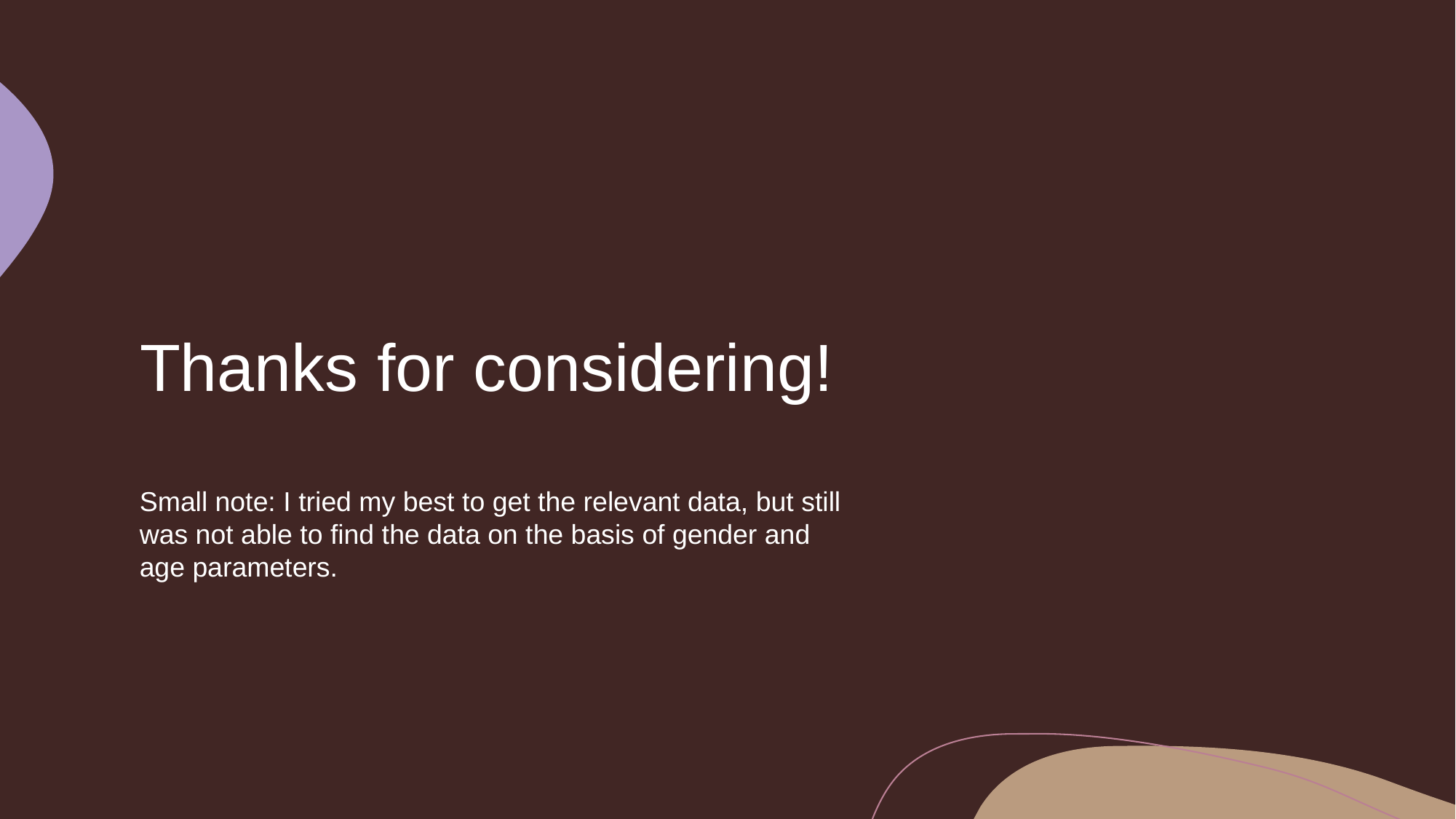

# Thanks for considering!
Small note: I tried my best to get the relevant data, but still was not able to find the data on the basis of gender and age parameters.